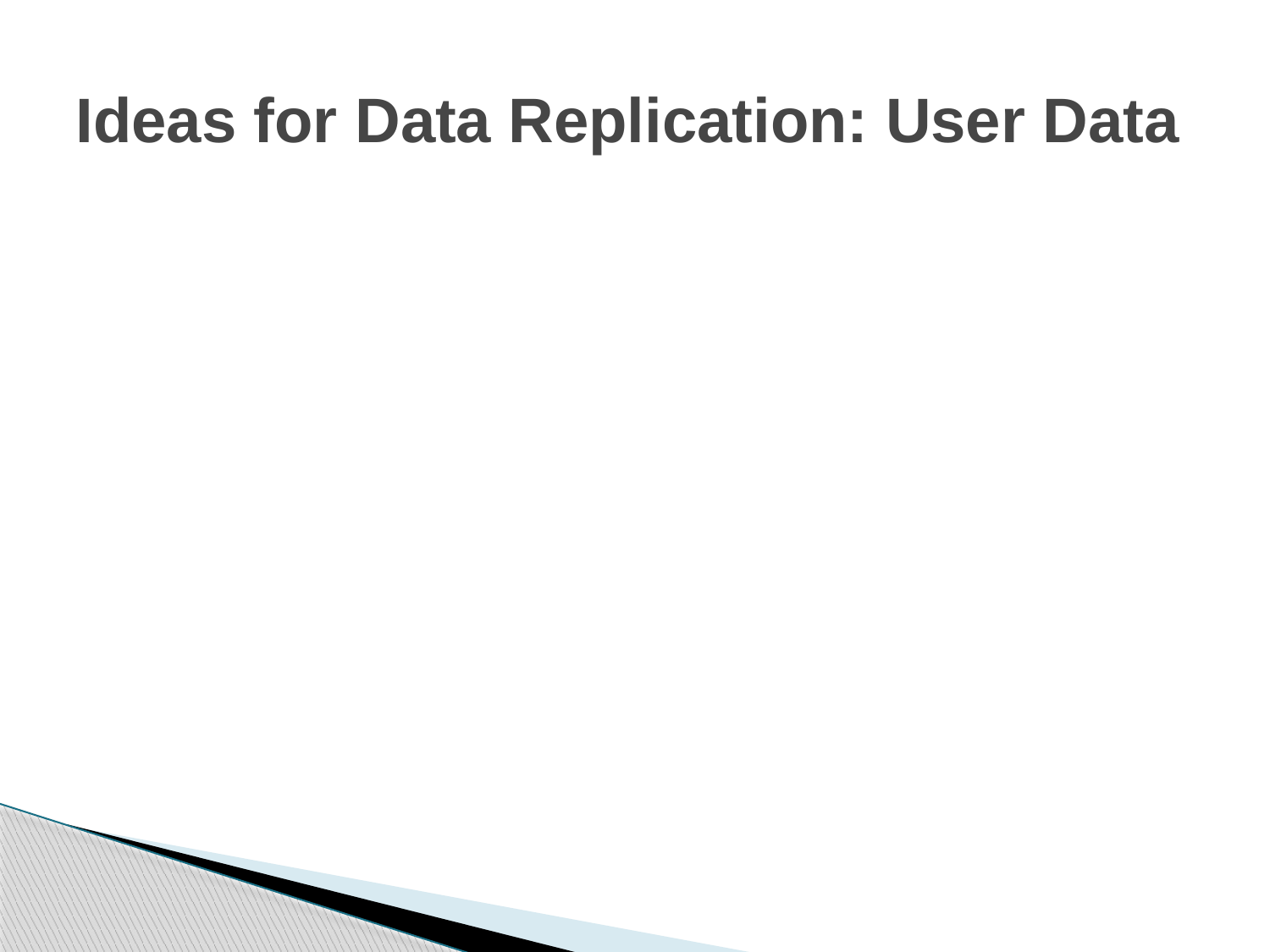

# Ideas for Data Replication: User Data